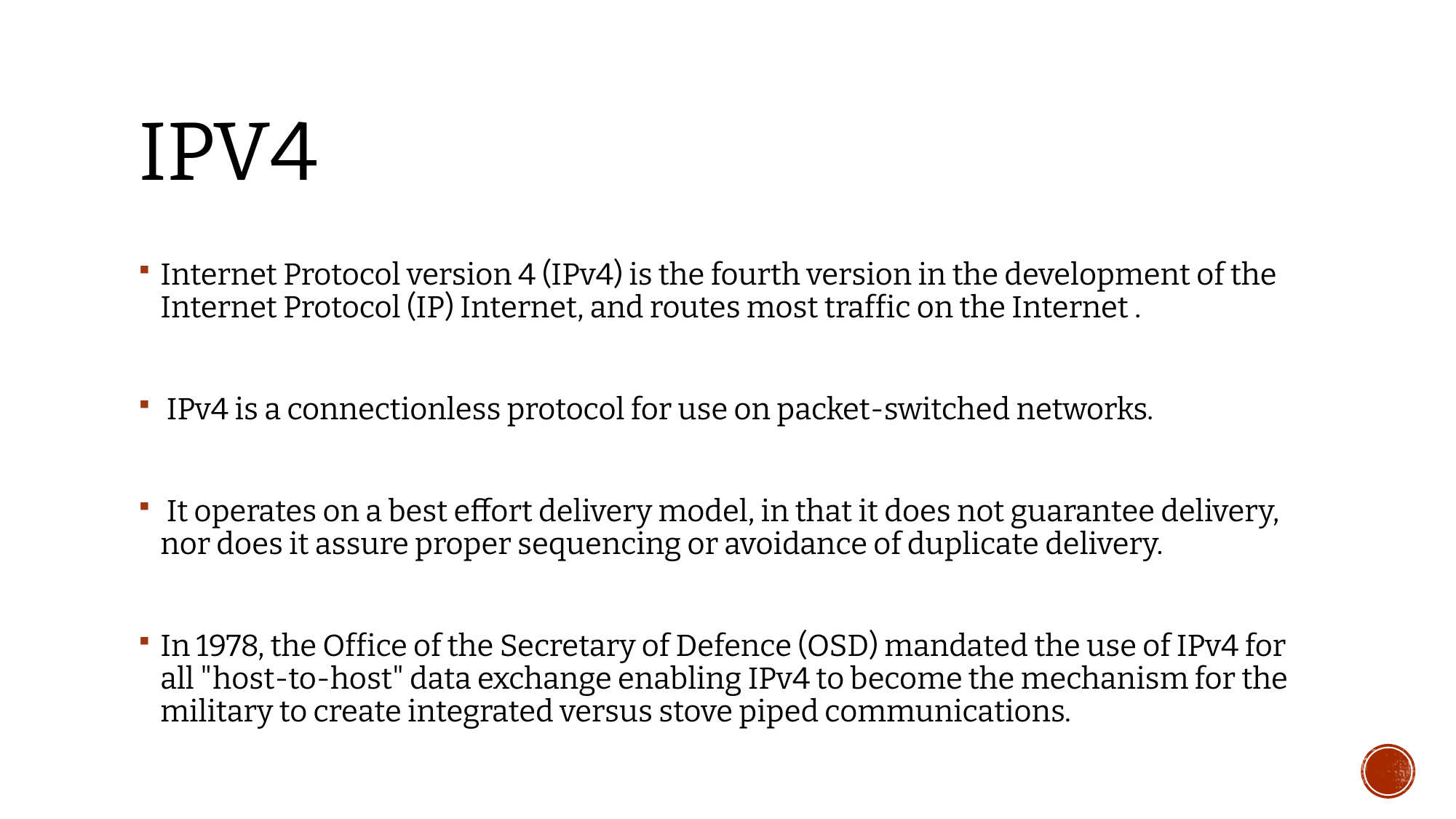

# IPv4
Internet Protocol version 4 (IPv4) is the fourth version in the development of the Internet Protocol (IP) Internet, and routes most traffic on the Internet .

 IPv4 is a connectionless protocol for use on packet-switched networks.

 It operates on a best effort delivery model, in that it does not guarantee delivery, nor does it assure proper sequencing or avoidance of duplicate delivery.

In 1978, the Office of the Secretary of Defence (OSD) mandated the use of IPv4 for all "host-to-host" data exchange enabling IPv4 to become the mechanism for the military to create integrated versus stove piped communications.